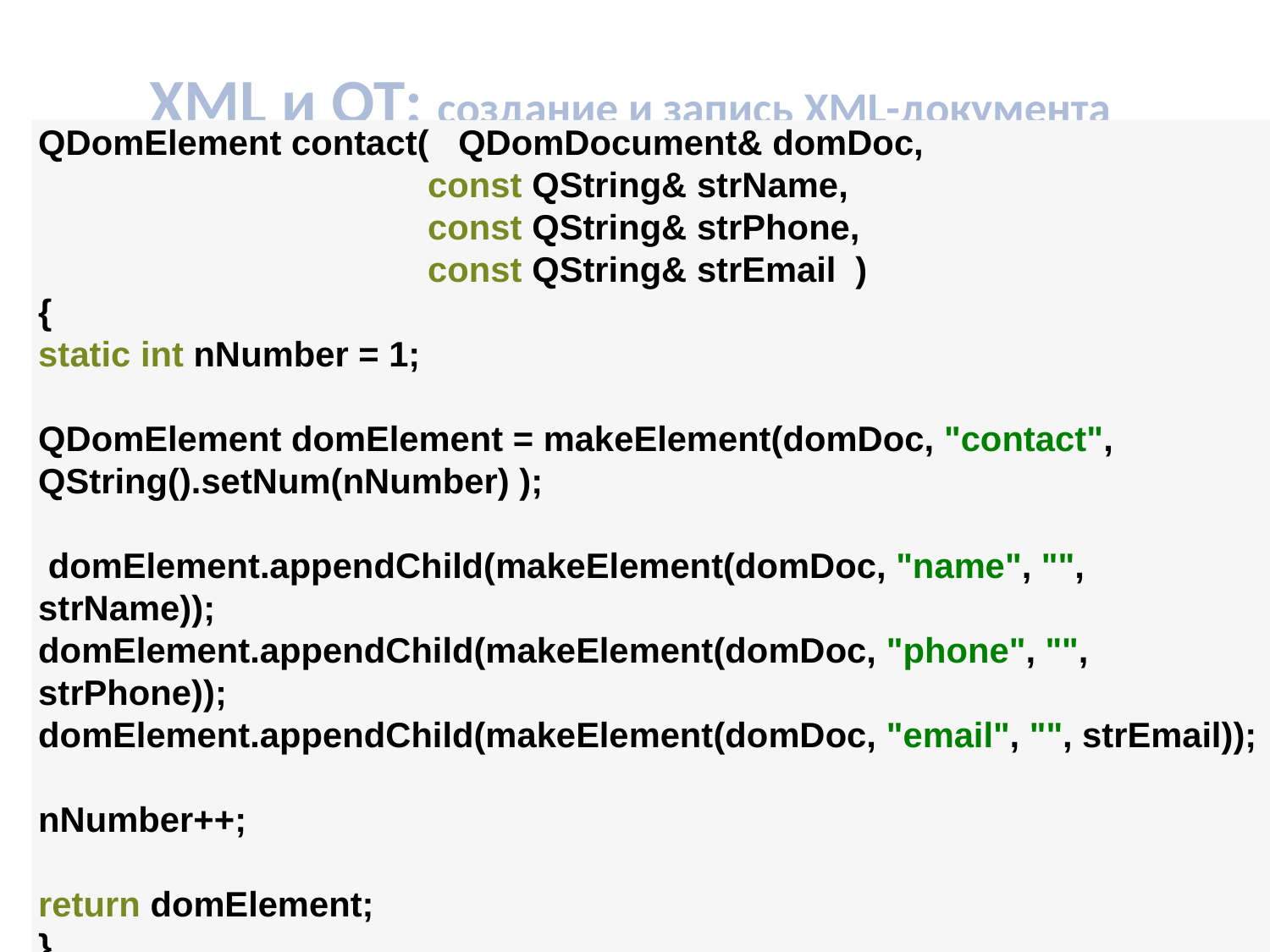

# XML и QT: создание и запись XML-документа
QDomElement contact(   QDomDocument& domDoc,
                                        const QString& strName,
                                        const QString& strPhone,
                                        const QString& strEmail  )
{
static int nNumber = 1;

QDomElement domElement = makeElement(domDoc, "contact", QString().setNum(nNumber) );

 domElement.appendChild(makeElement(domDoc, "name", "", strName));
domElement.appendChild(makeElement(domDoc, "phone", "", strPhone));
domElement.appendChild(makeElement(domDoc, "email", "", strEmail));

nNumber++;

return domElement;
}